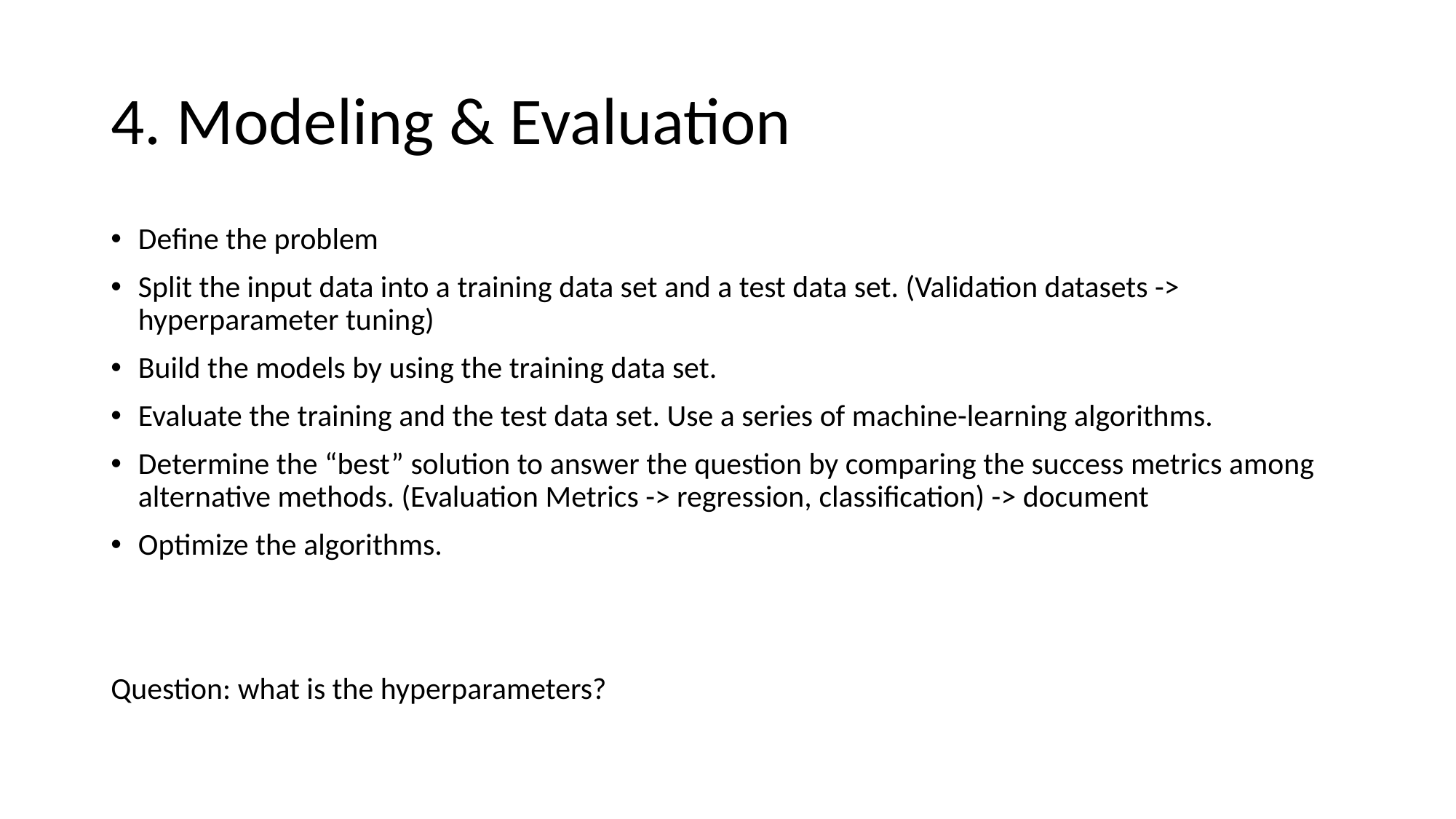

# 4. Modeling & Evaluation
Define the problem
Split the input data into a training data set and a test data set. (Validation datasets -> hyperparameter tuning)
Build the models by using the training data set.
Evaluate the training and the test data set. Use a series of machine-learning algorithms.
Determine the “best” solution to answer the question by comparing the success metrics among alternative methods. (Evaluation Metrics -> regression, classification) -> document
Optimize the algorithms.

Question: what is the hyperparameters?